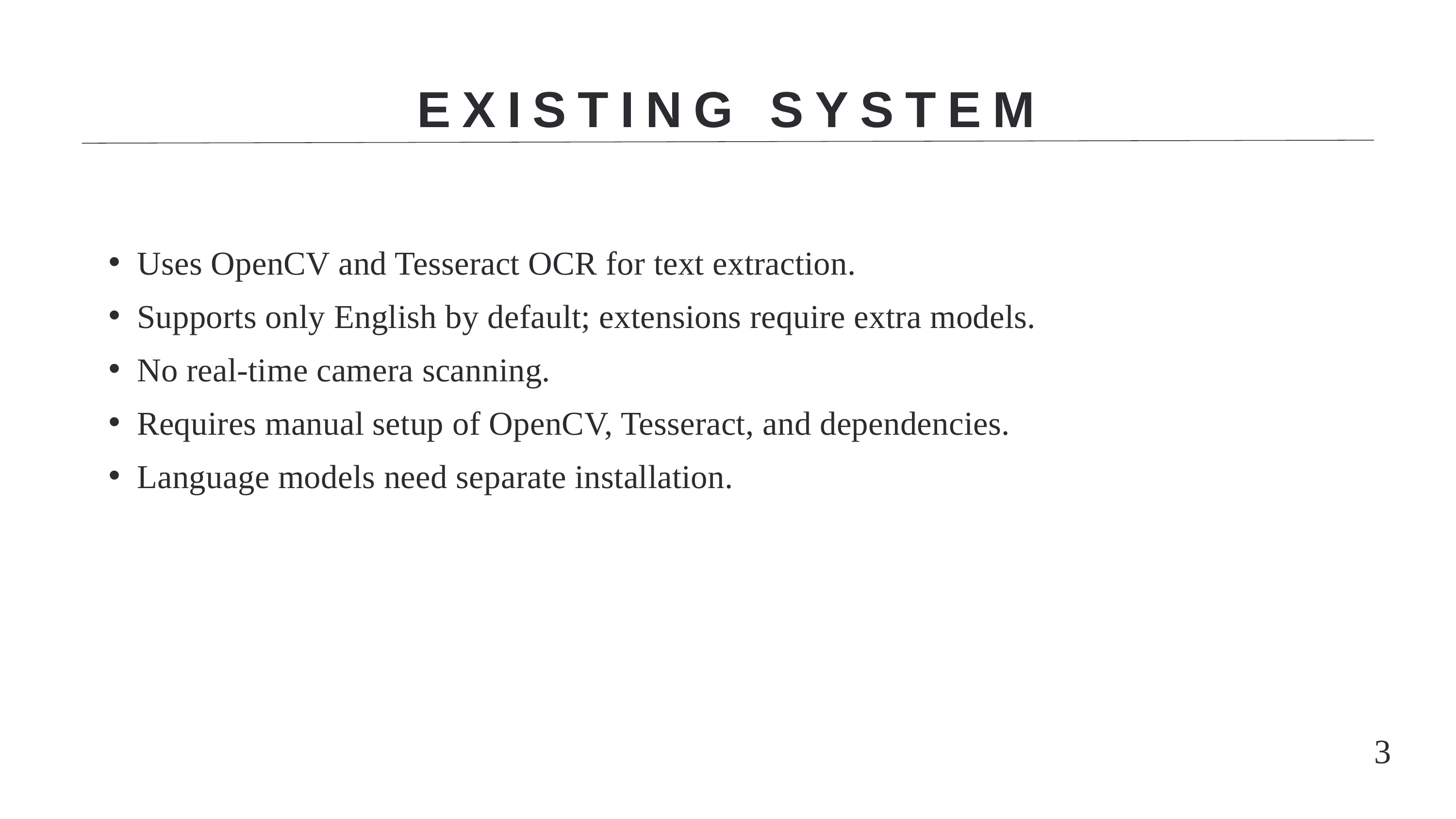

EXISTING SYSTEM

Uses OpenCV and Tesseract OCR for text extraction.
Supports only English by default; extensions require extra models.
No real-time camera scanning.
Requires manual setup of OpenCV, Tesseract, and dependencies.
Language models need separate installation.

3